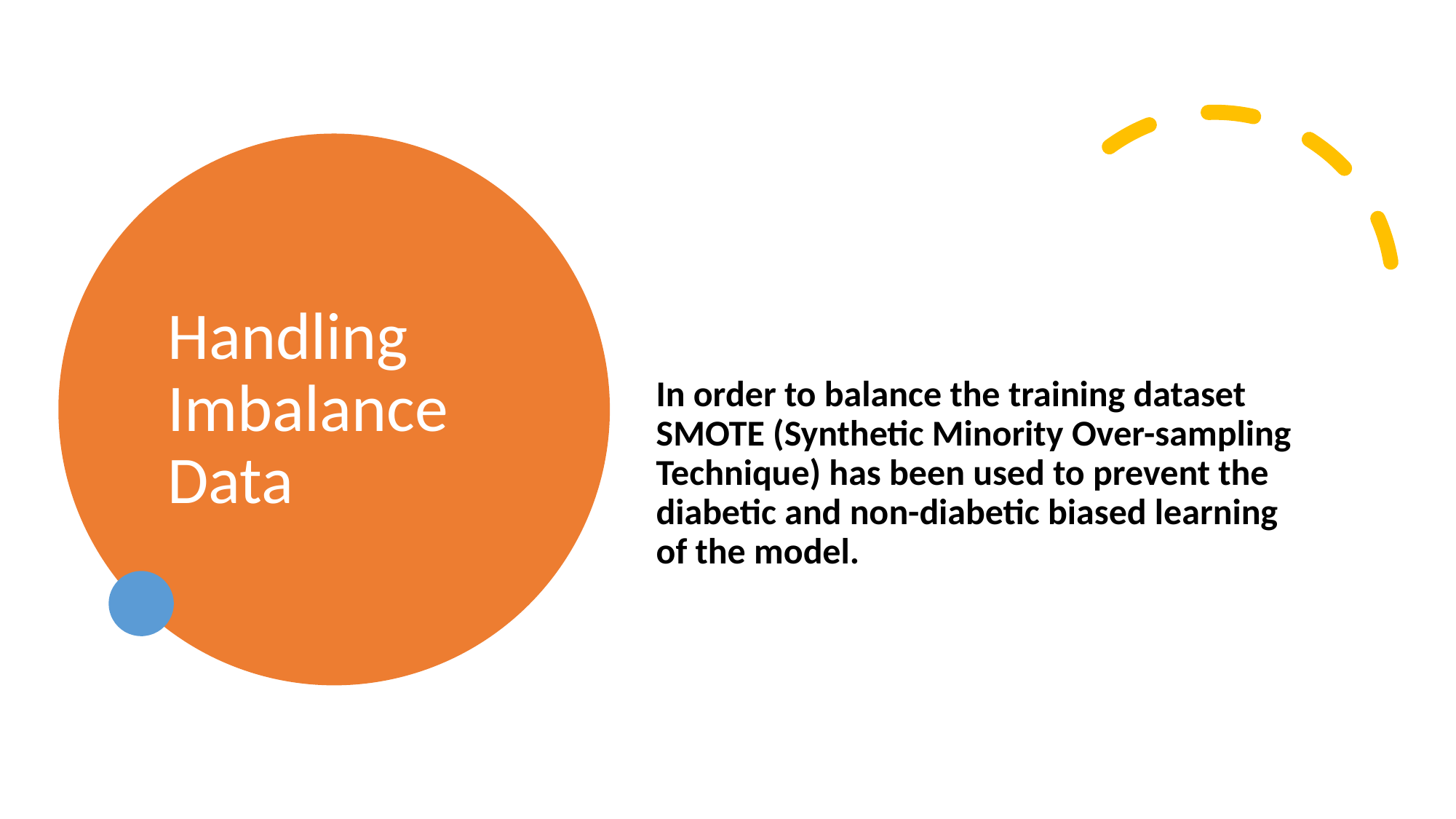

# Handling Imbalance Data

In order to balance the training dataset SMOTE (Synthetic Minority Over-sampling Technique) has been used to prevent the diabetic and non-diabetic biased learning of the model.